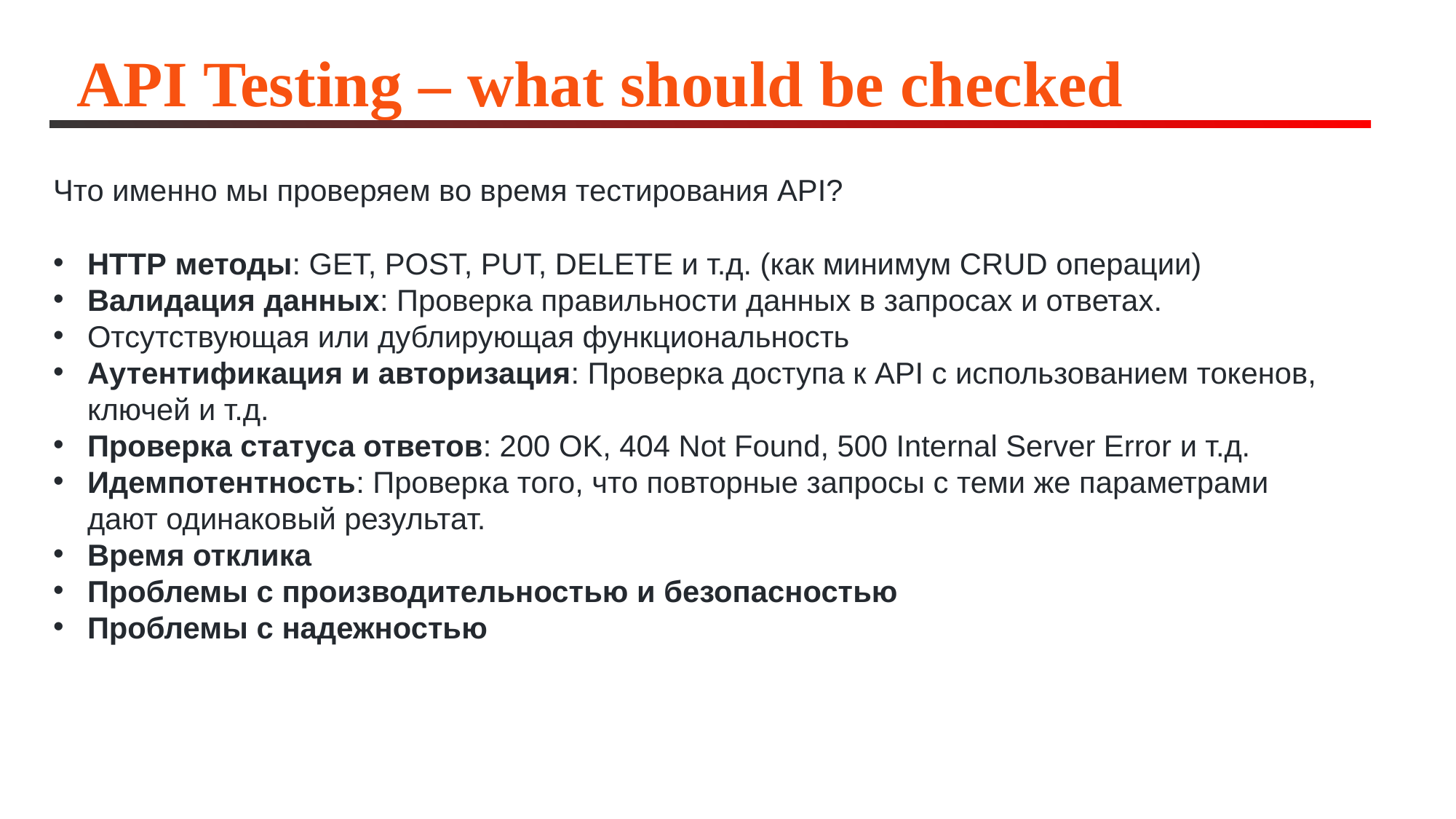

# API Testing – what should be checked

Что именно мы проверяем во время тестирования API?

HTTP методы: GET, POST, PUT, DELETE и т.д. (как минимум CRUD операции)
Валидация данных: Проверка правильности данных в запросах и ответах.
Отсутствующая или дублирующая функциональность
Аутентификация и авторизация: Проверка доступа к API с использованием токенов, ключей и т.д.
Проверка статуса ответов: 200 OK, 404 Not Found, 500 Internal Server Error и т.д.
Идемпотентность: Проверка того, что повторные запросы с теми же параметрами дают одинаковый результат.
Время отклика
Проблемы с производительностью и безопасностью
Проблемы с надежностью